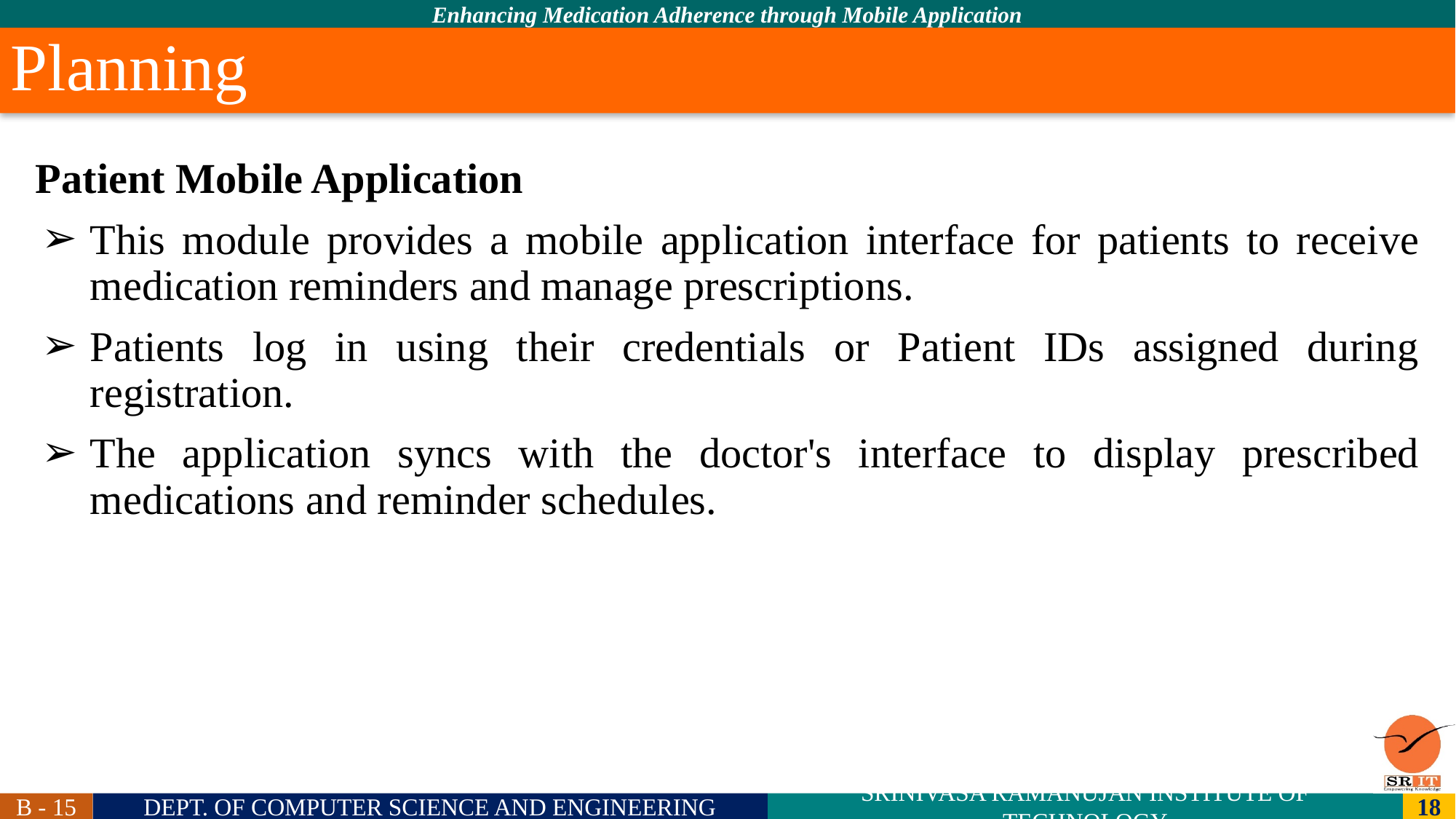

Planning
Patient Mobile Application
This module provides a mobile application interface for patients to receive medication reminders and manage prescriptions.
Patients log in using their credentials or Patient IDs assigned during registration.
The application syncs with the doctor's interface to display prescribed medications and reminder schedules.